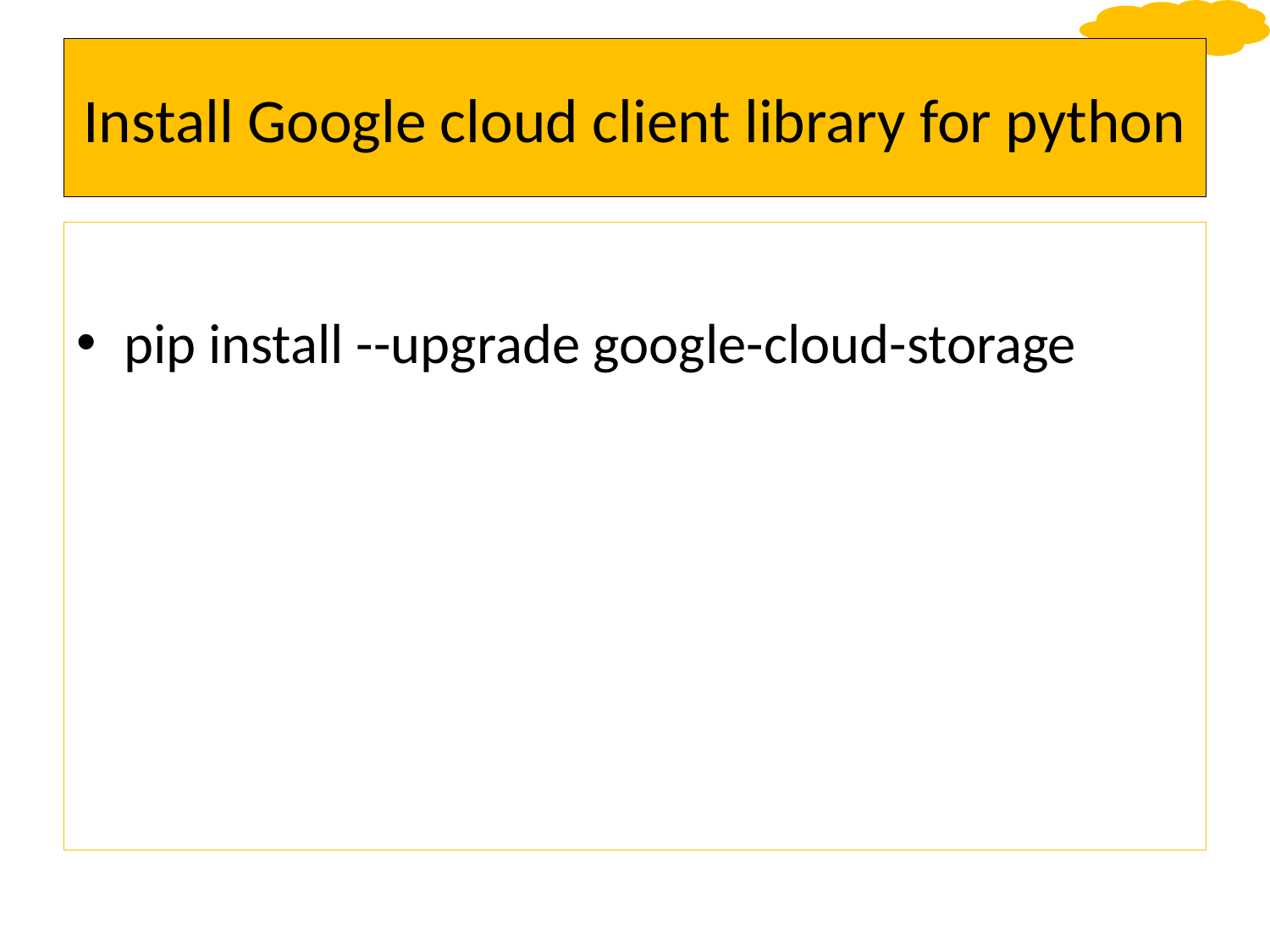

# Install Google cloud client library for python

pip install --upgrade google-cloud-storage